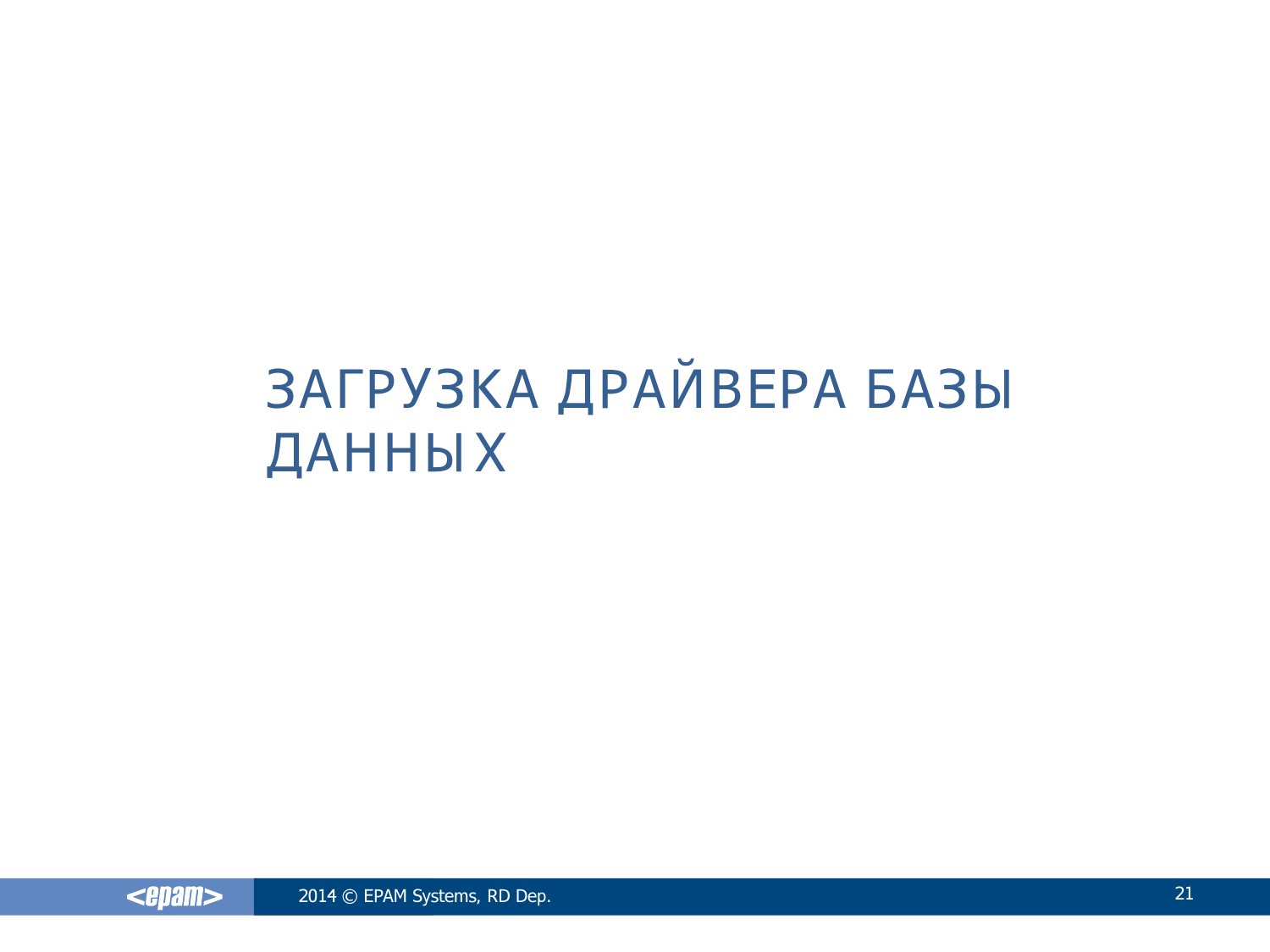

# Загрузка драйвера базы данных
21
2014 © EPAM Systems, RD Dep.